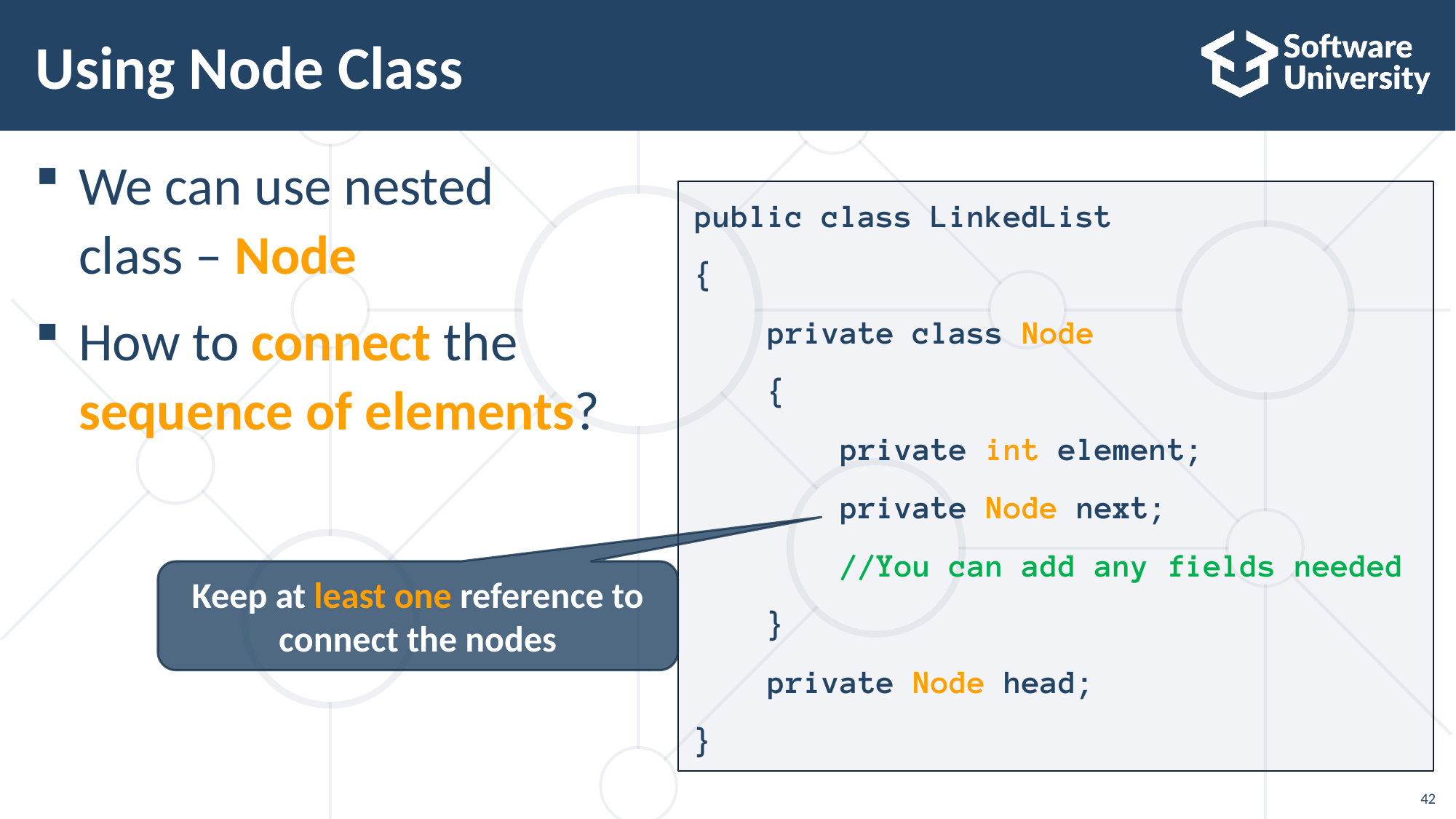

# Using Node Class
We can use nested
class – Node
How to connect the sequence of elements?
public class LinkedList
{
    private class Node
    {
        private int element;
        private Node next;
        //You can add any fields needed
    }
    private Node head;
}
Keep at least one reference to connect the nodes
42